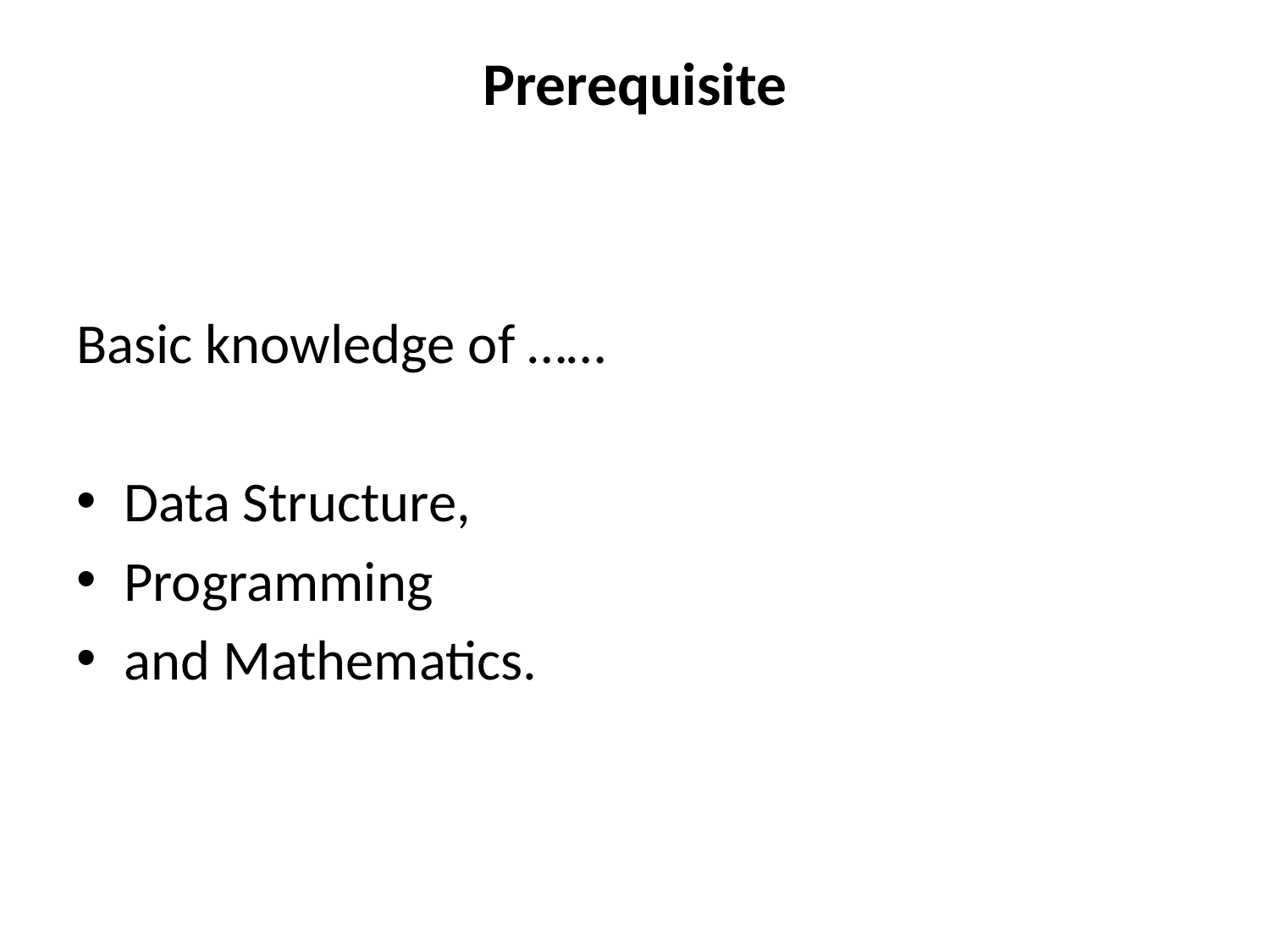

# Prerequisite

Basic knowledge of ……

Data Structure,
Programming
and Mathematics.